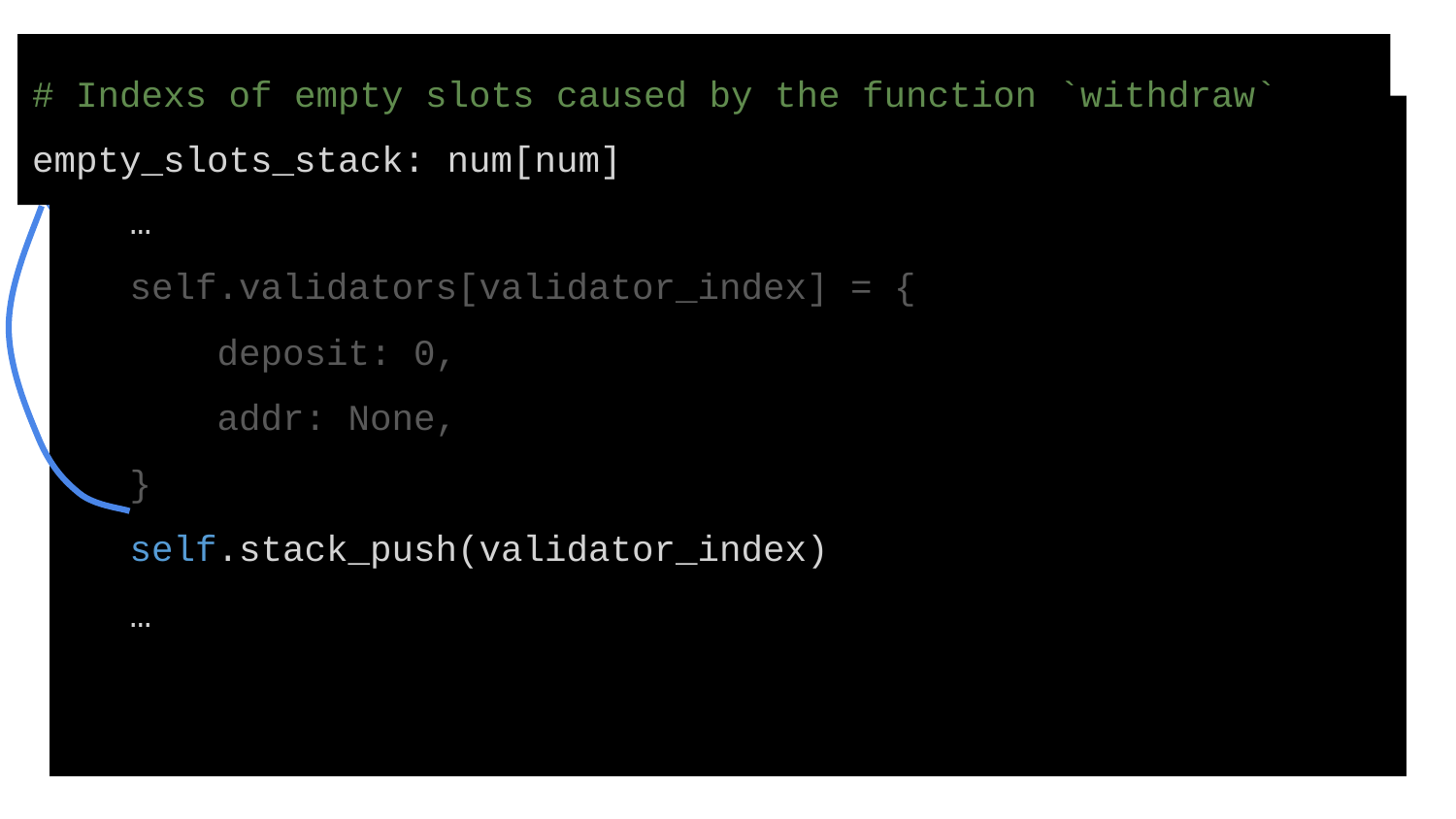

# Indexs of empty slots caused by the function `withdraw`
empty_slots_stack: num[num]
def withdraw(validator_index: num) -> bool:
   …
   self.validators[validator_index] = {
       deposit: 0,
       addr: None,
   }
   self.stack_push(validator_index)
   …